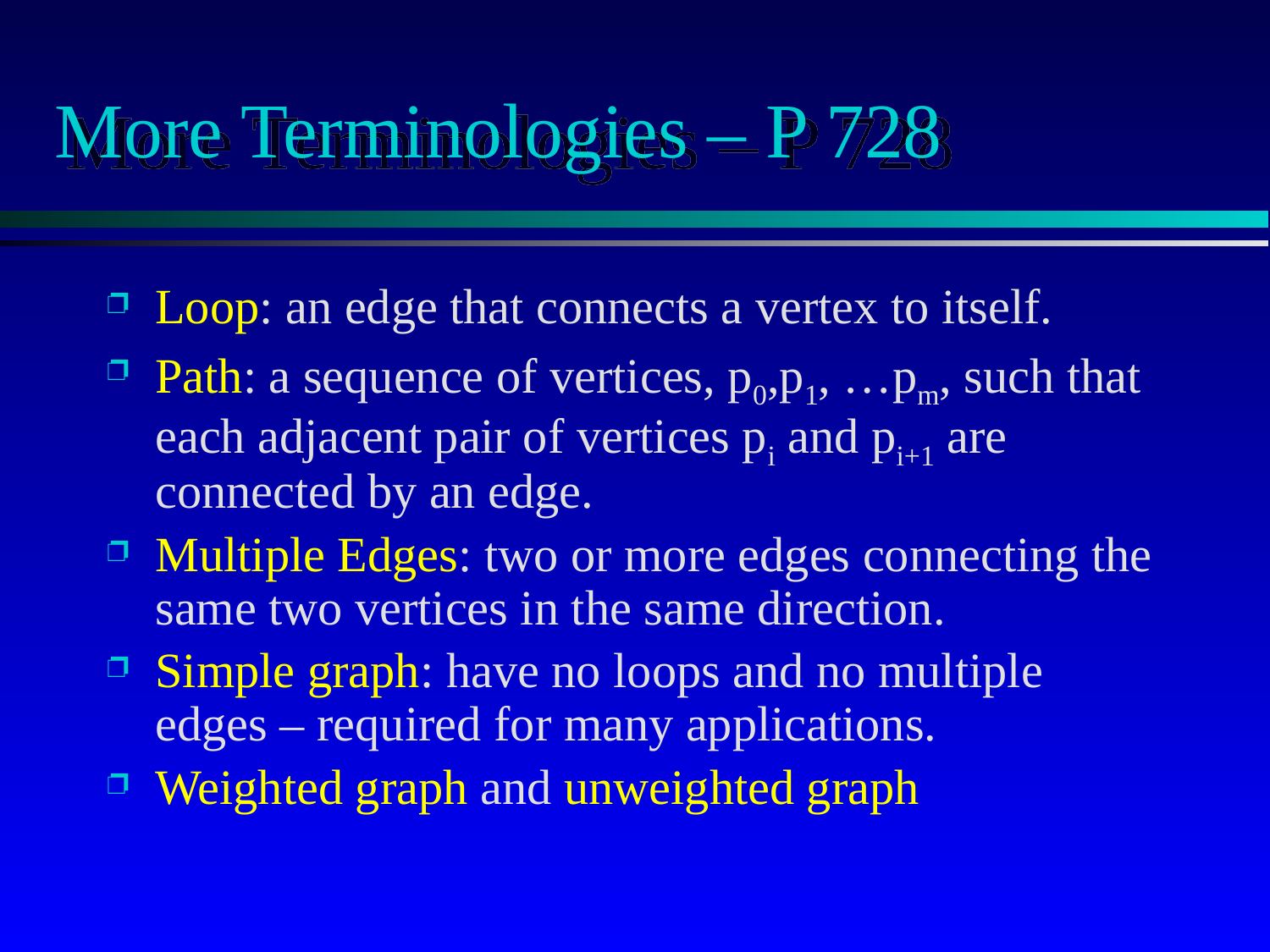

# More Terminologies – P 728
Loop: an edge that connects a vertex to itself.
Path: a sequence of vertices, p0,p1, …pm, such that each adjacent pair of vertices pi and pi+1 are connected by an edge.
Multiple Edges: two or more edges connecting the same two vertices in the same direction.
Simple graph: have no loops and no multiple edges – required for many applications.
Weighted graph and unweighted graph